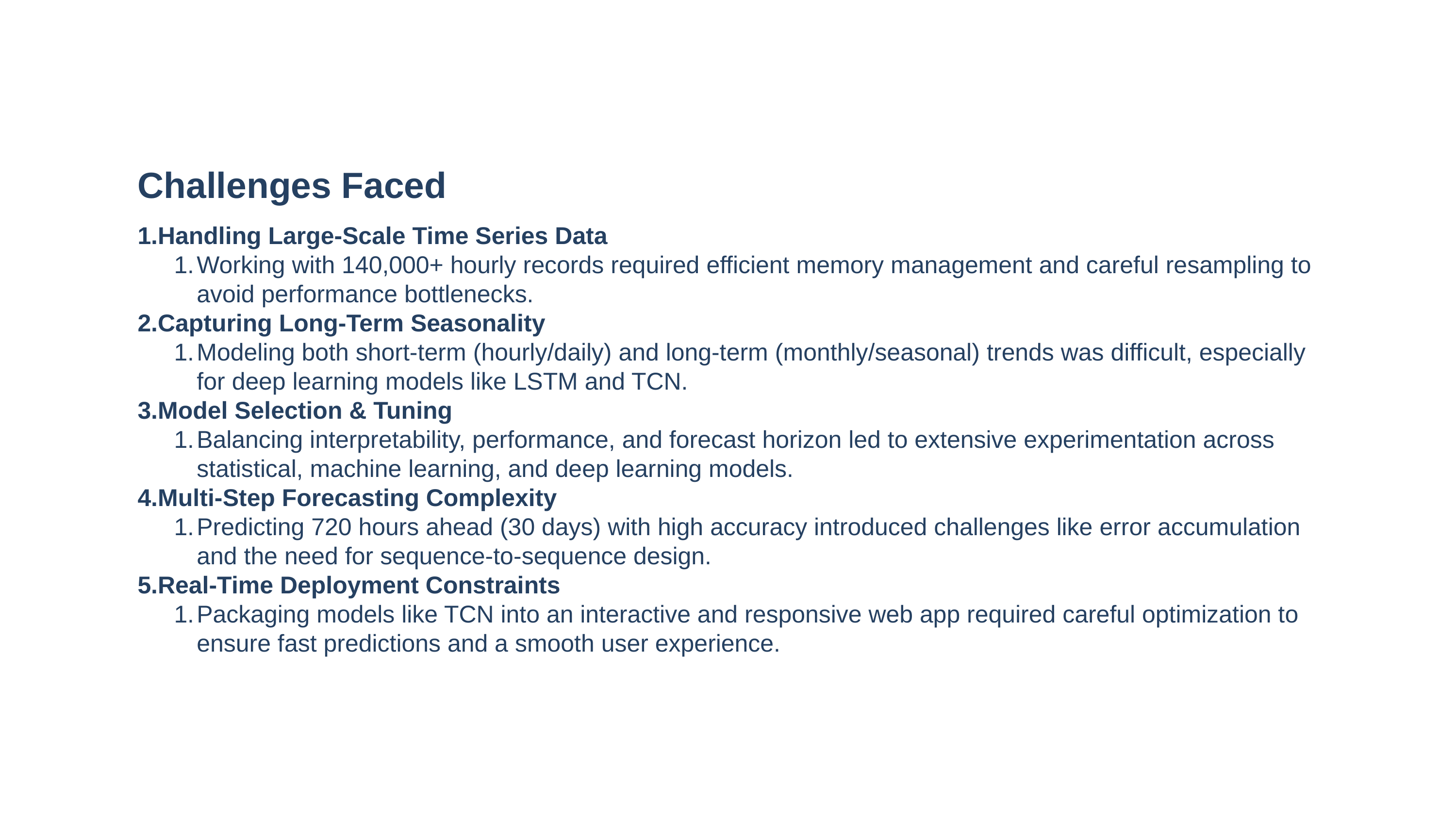

Challenges Faced
Handling Large-Scale Time Series Data
Working with 140,000+ hourly records required efficient memory management and careful resampling to avoid performance bottlenecks.
Capturing Long-Term Seasonality
Modeling both short-term (hourly/daily) and long-term (monthly/seasonal) trends was difficult, especially for deep learning models like LSTM and TCN.
Model Selection & Tuning
Balancing interpretability, performance, and forecast horizon led to extensive experimentation across statistical, machine learning, and deep learning models.
Multi-Step Forecasting Complexity
Predicting 720 hours ahead (30 days) with high accuracy introduced challenges like error accumulation and the need for sequence-to-sequence design.
Real-Time Deployment Constraints
Packaging models like TCN into an interactive and responsive web app required careful optimization to ensure fast predictions and a smooth user experience.